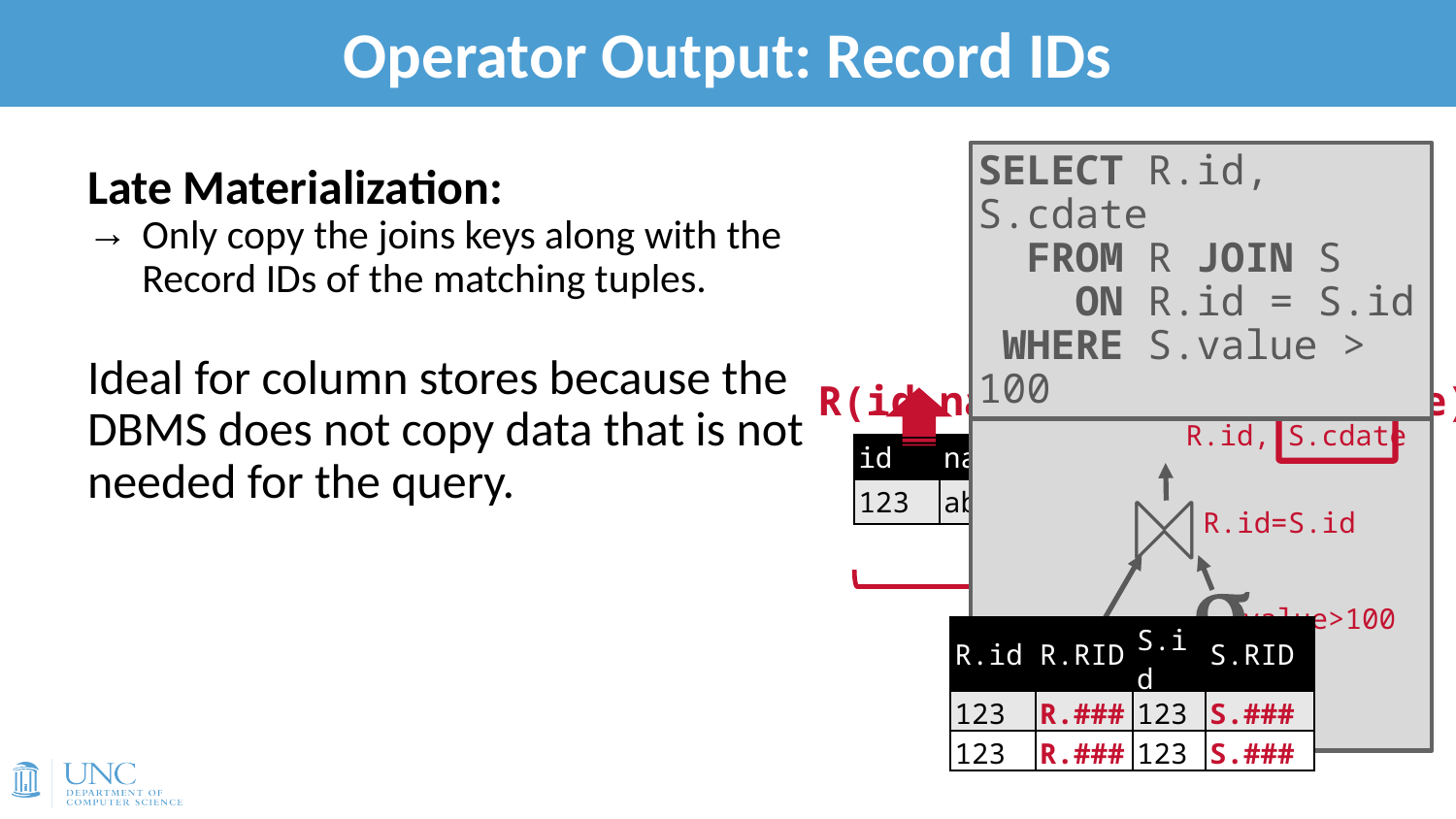

# Operator Output: Record IDs
11
SELECT R.id, S.cdate
  FROM R JOIN S
    ON R.id = S.id
 WHERE S.value > 100
Late Materialization:
Only copy the joins keys along with the Record IDs of the matching tuples.

Ideal for column stores because the DBMS does not copy data that is not needed for the query.

π
R.id, S.cdate
⨝

R.id=S.id

σ
value>100
R
S
R(id,name)
S(id,value,cdate)

| id | name |
| --- | --- |
| 123 | abc |
| id | value | cdate |
| --- | --- | --- |
| 123 | 1000 | 10/10/25 |
| 123 | 2000 | 10/10/25 |
⨝
| R.id | R.RID | S.id | S.RID |
| --- | --- | --- | --- |
| 123 | R.### | 123 | S.### |
| 123 | R.### | 123 | S.### |